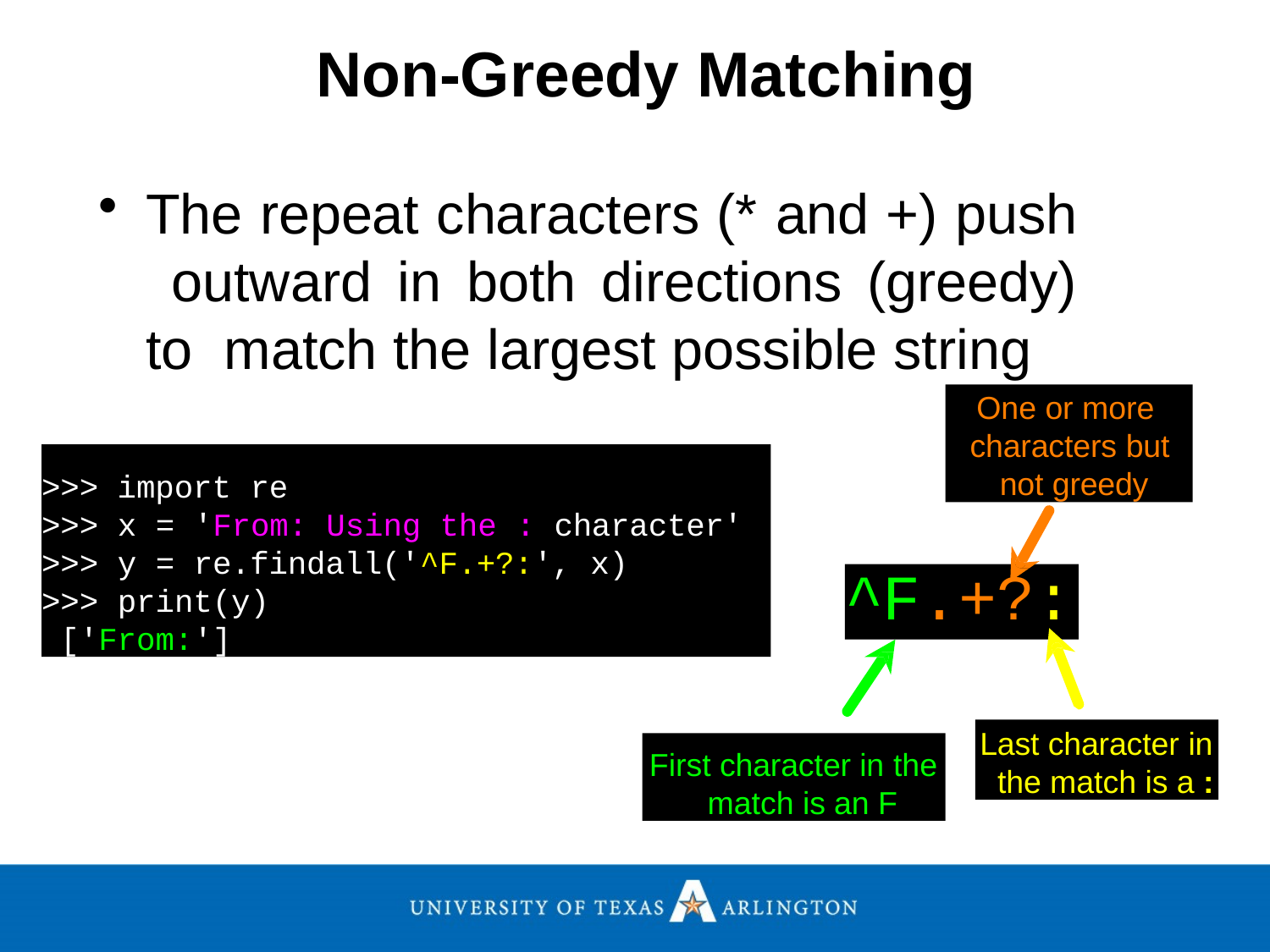

# Non-Greedy Matching
The repeat characters (* and +) push  outward in both directions (greedy) to  match the largest possible string
One or more  characters but  not greedy
>>> import re
>>> x = 'From: Using the : character'
>>> y = re.findall('^F.+?:', x)
>>> print(y)  ['From:']

^F.+?:

Last character in  the match is a :
First character in the  match is an F